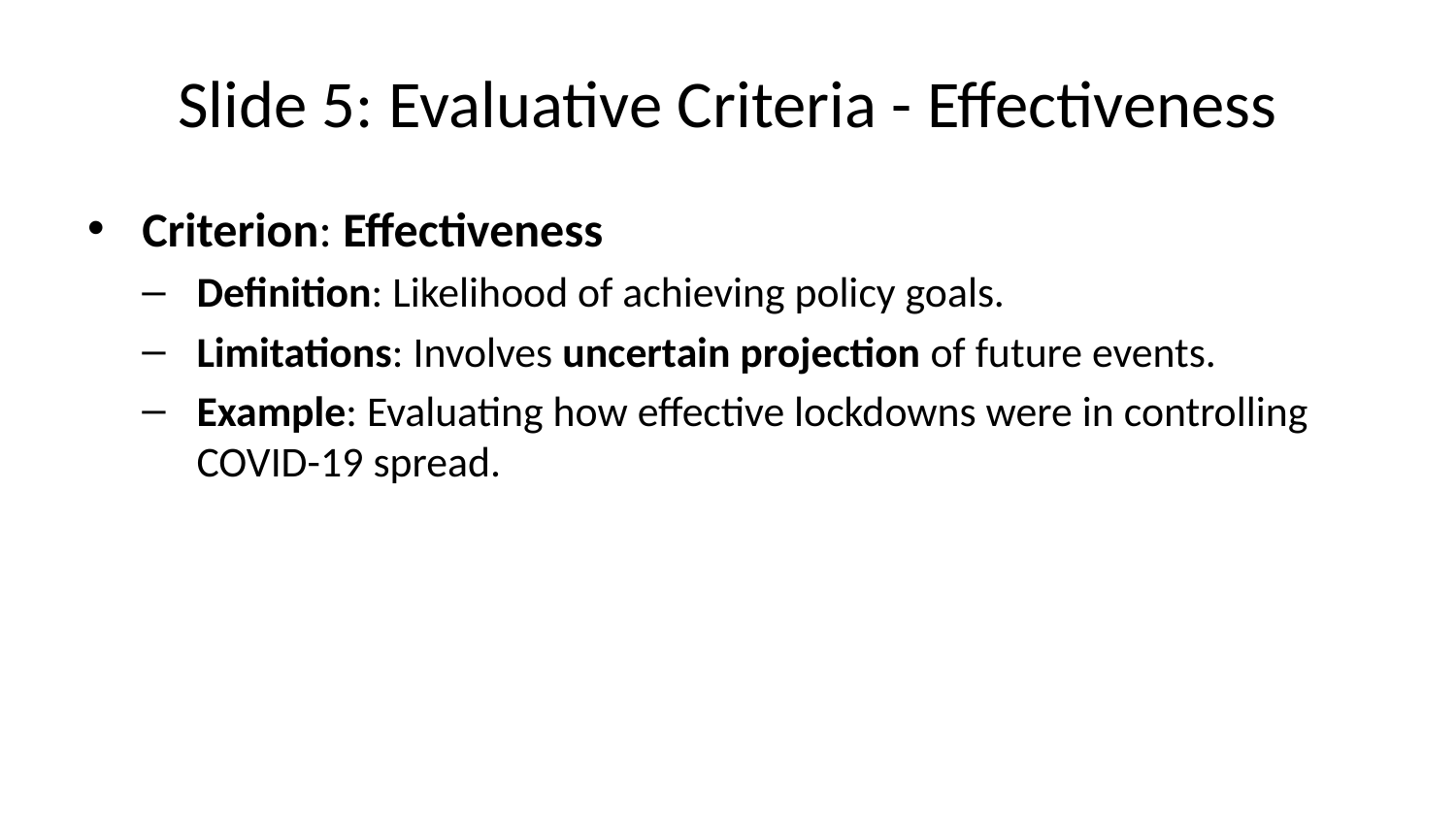

# Slide 5: Evaluative Criteria - Effectiveness
Criterion: Effectiveness
Definition: Likelihood of achieving policy goals.
Limitations: Involves uncertain projection of future events.
Example: Evaluating how effective lockdowns were in controlling COVID-19 spread.